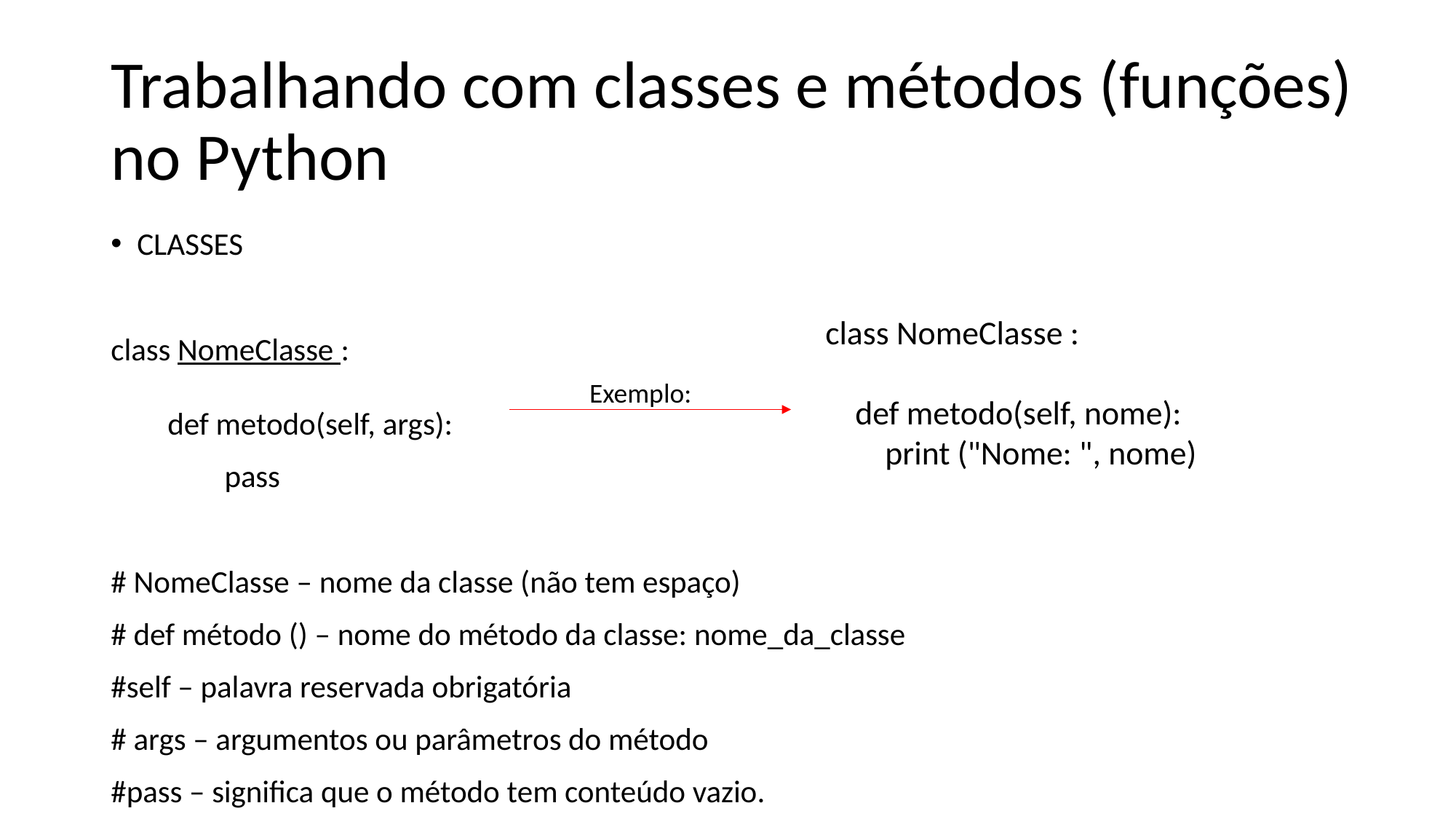

# Trabalhando com classes e métodos (funções) no Python
CLASSES

class NomeClasse :
        def metodo(self, args):
                pass

# NomeClasse – nome da classe (não tem espaço)
# def método () – nome do método da classe: nome_da_classe
#self – palavra reservada obrigatória
# args – argumentos ou parâmetros do método
#pass – significa que o método tem conteúdo vazio.

class NomeClasse :

    def metodo(self, nome):
        print ("Nome: ", nome)
Exemplo: